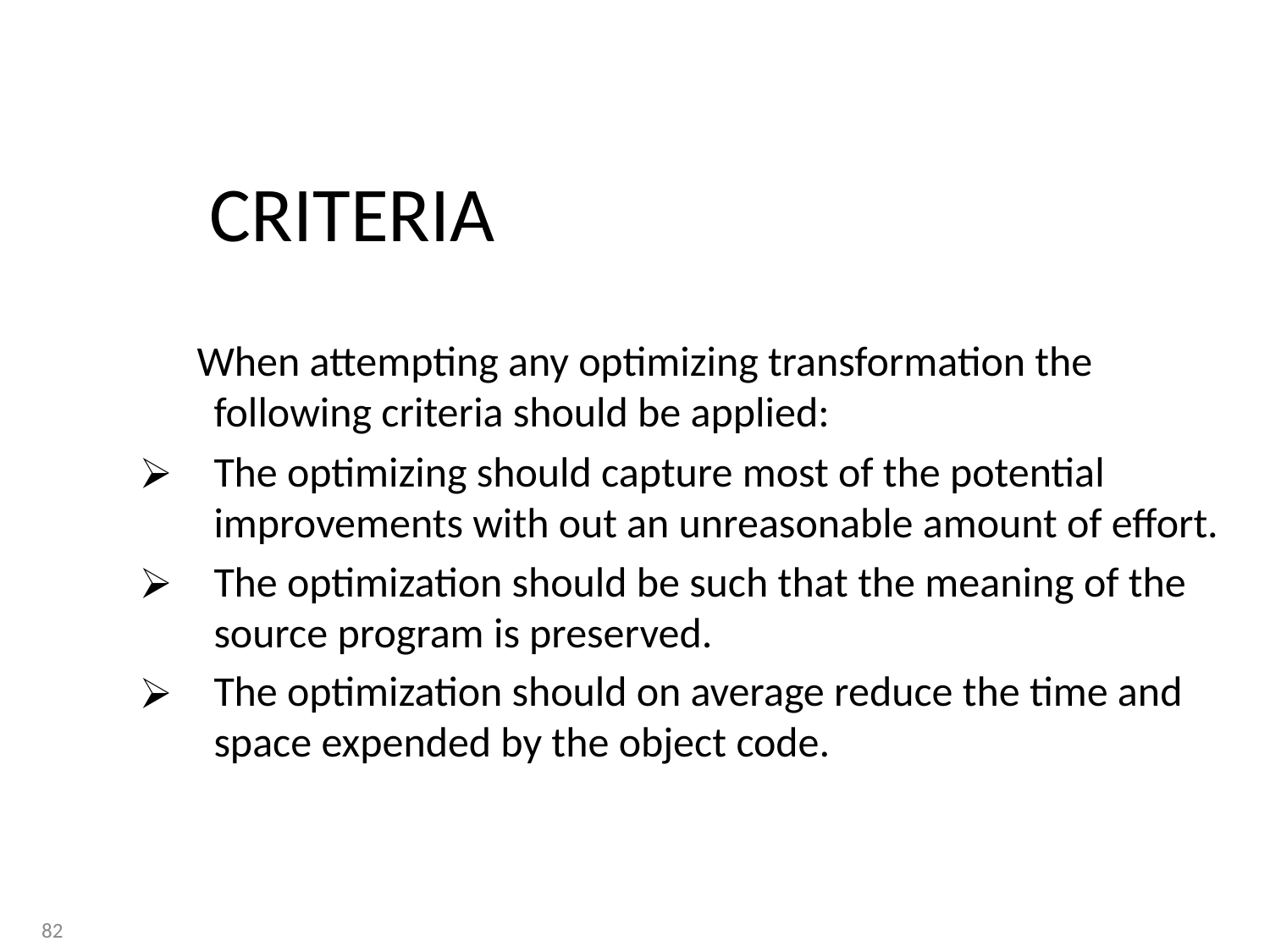

# CRITERIA
      When attempting any optimizing transformation the following criteria should be applied:
The optimizing should capture most of the potential improvements with out an unreasonable amount of effort.
The optimization should be such that the meaning of the source program is preserved.
The optimization should on average reduce the time and space expended by the object code.

82